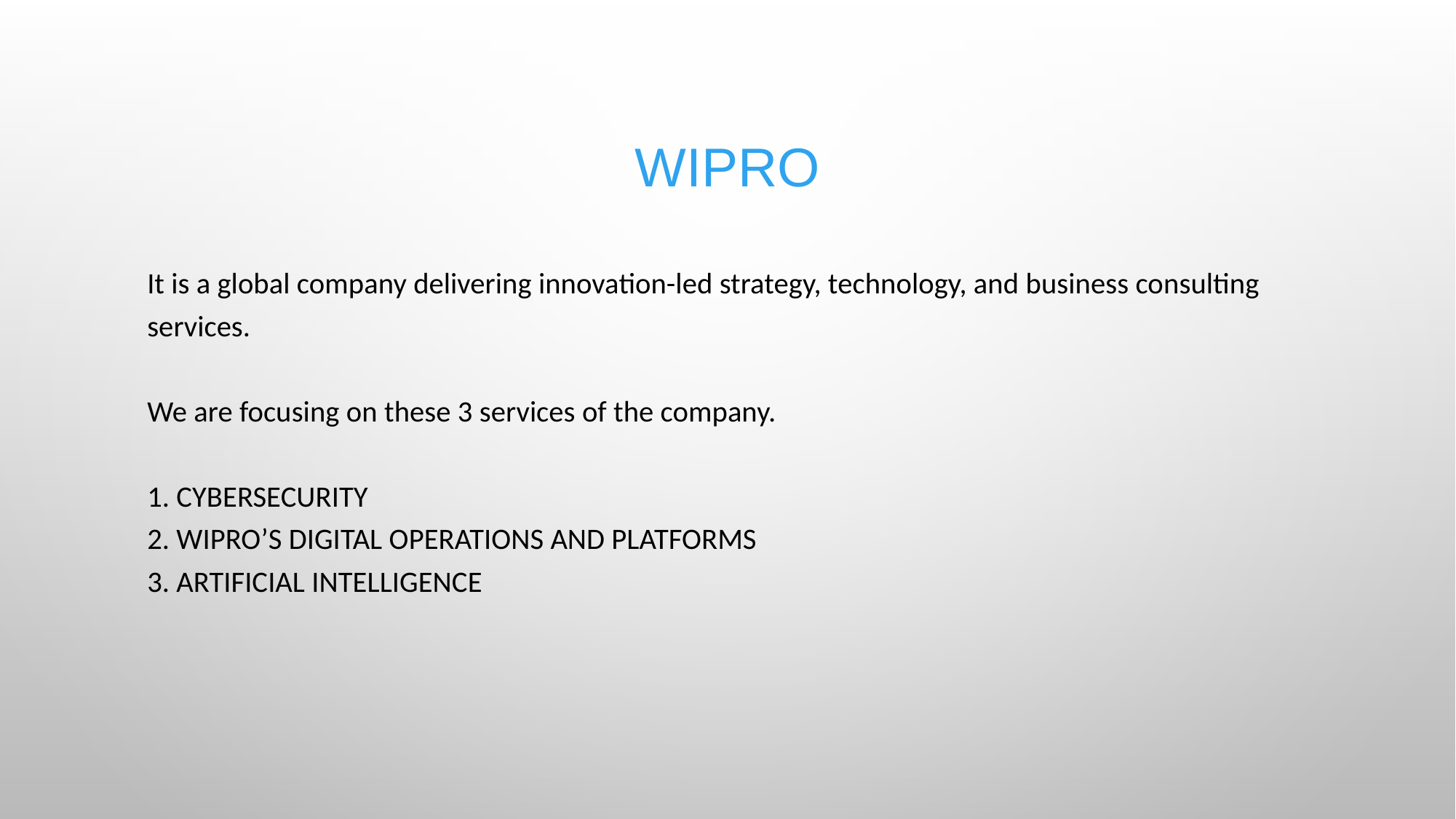

# WIPRO
It is a global company delivering innovation-led strategy, technology, and business consulting services.
We are focusing on these 3 services of the company.
1. Cybersecurity
2. Wipro’s Digital Operations and Platforms
3. Artificial Intelligence